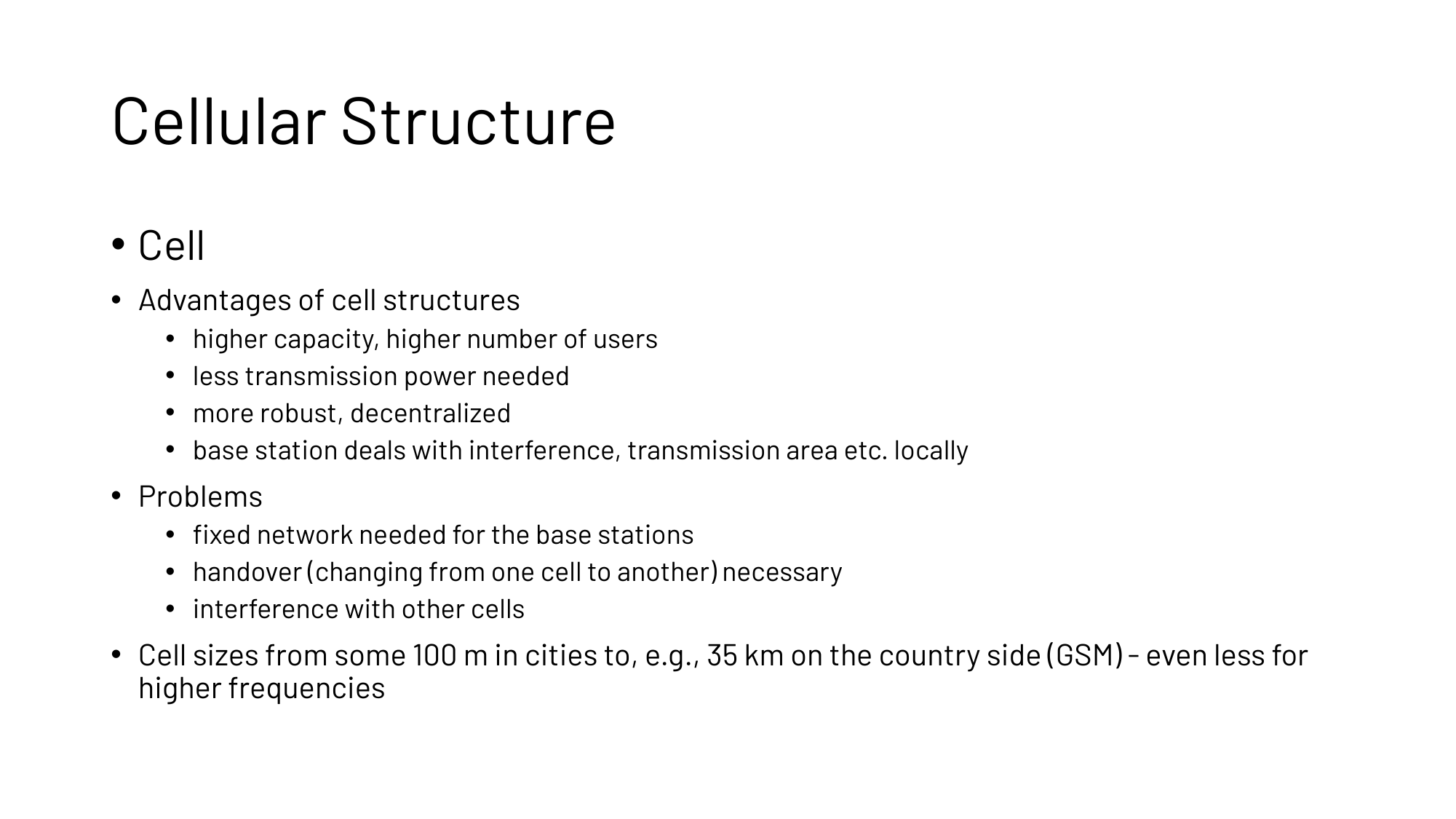

# Cellular Structure
Cell
Advantages of cell structures
higher capacity, higher number of users
less transmission power needed
more robust, decentralized
base station deals with interference, transmission area etc. locally
Problems
fixed network needed for the base stations
handover (changing from one cell to another) necessary
interference with other cells
Cell sizes from some 100 m in cities to, e.g., 35 km on the country side (GSM) - even less for higher frequencies